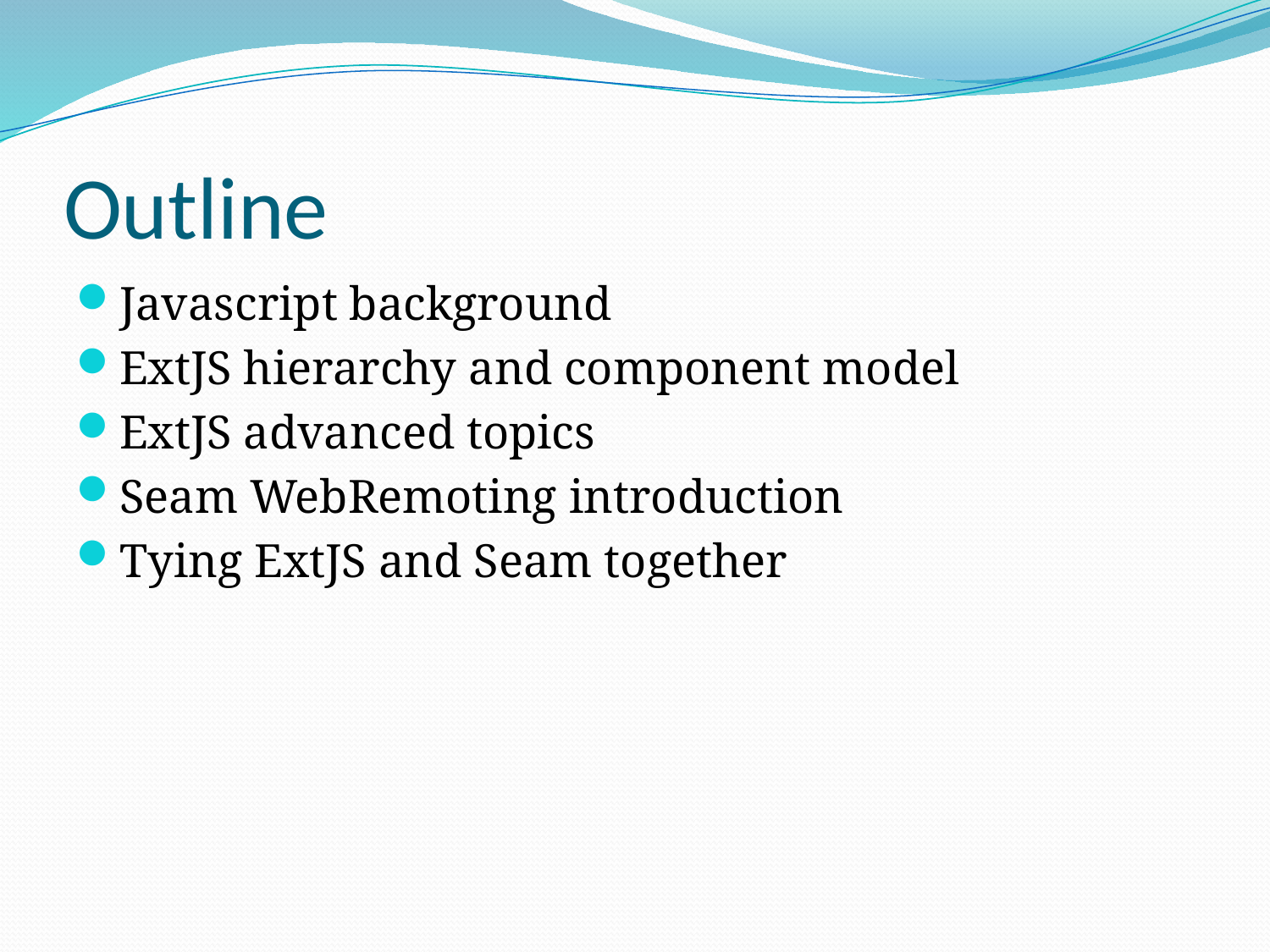

# Outline
Javascript background
ExtJS hierarchy and component model
ExtJS advanced topics
Seam WebRemoting introduction
Tying ExtJS and Seam together